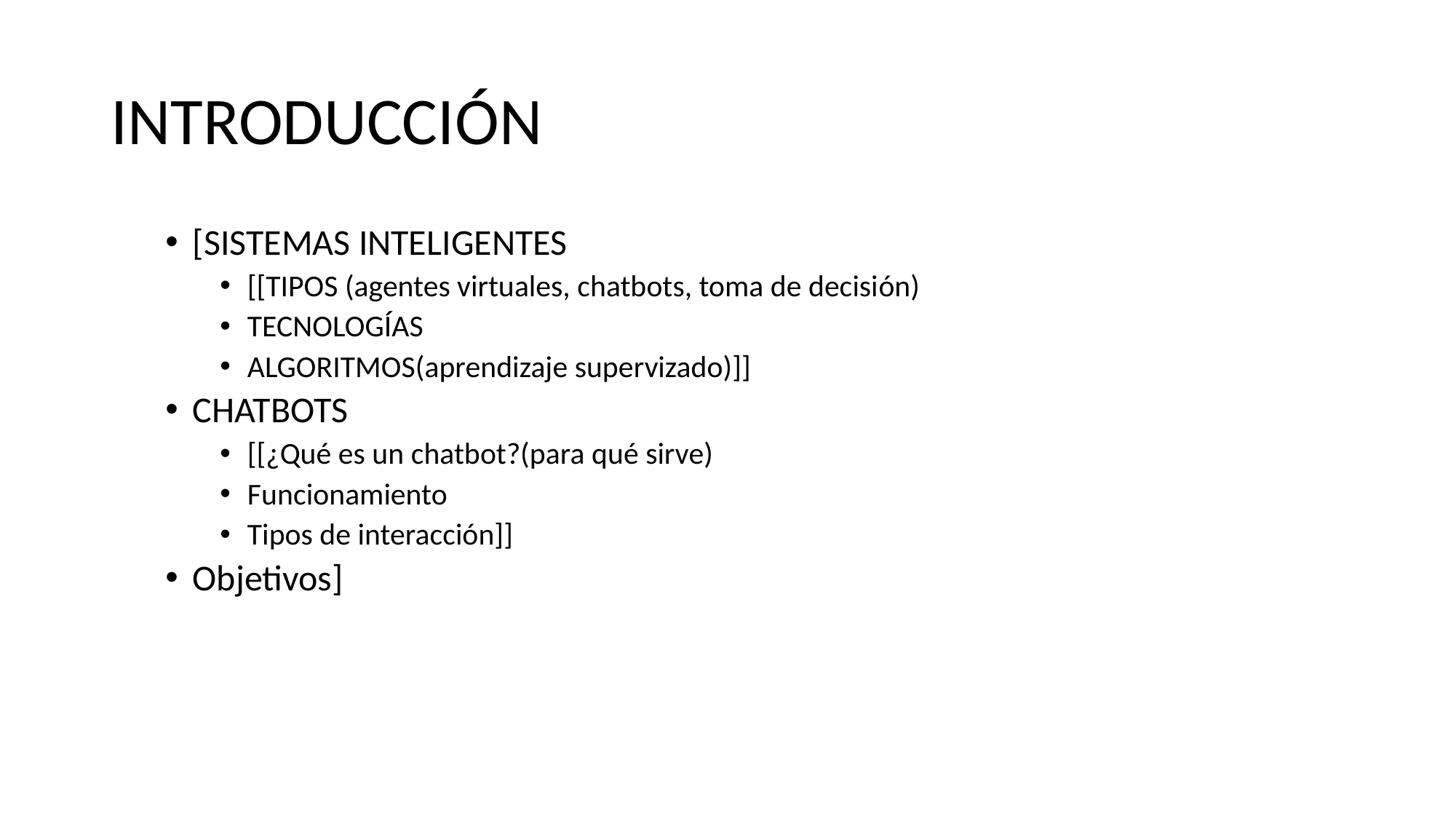

# INTRODUCCIÓN
[SISTEMAS INTELIGENTES
[[TIPOS (agentes virtuales, chatbots, toma de decisión)
TECNOLOGÍAS
ALGORITMOS(aprendizaje supervizado)]]
CHATBOTS
[[¿Qué es un chatbot?(para qué sirve)
Funcionamiento
Tipos de interacción]]
Objetivos]